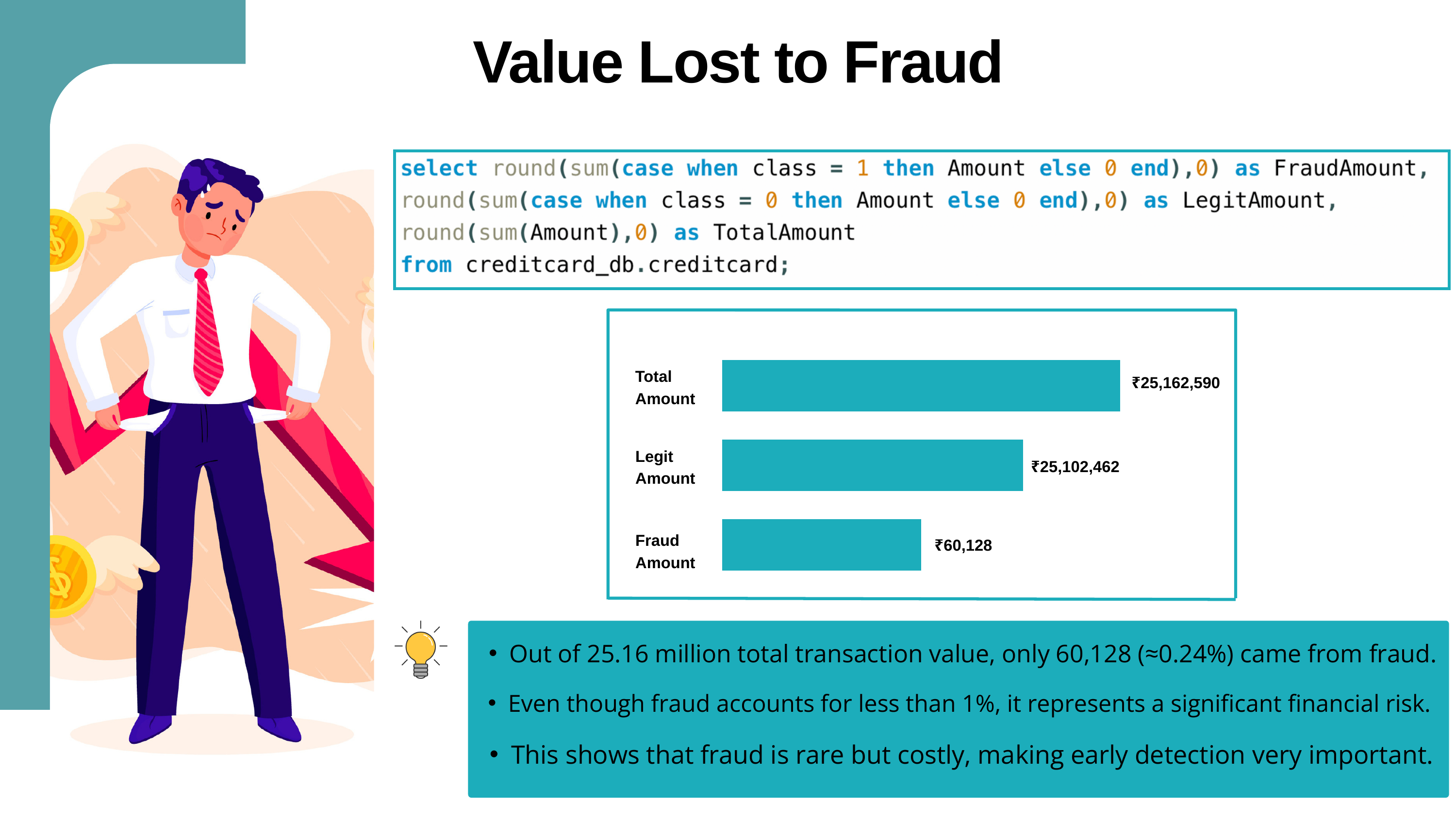

Value Lost to Fraud

Total Amount
₹25,162,590

Legit Amount
₹25,102,462

Fraud Amount
₹60,128

Out of 25.16 million total transaction value, only 60,128 (≈0.24%) came from fraud.
Even though fraud accounts for less than 1%, it represents a significant financial risk.
This shows that fraud is rare but costly, making early detection very important.
4